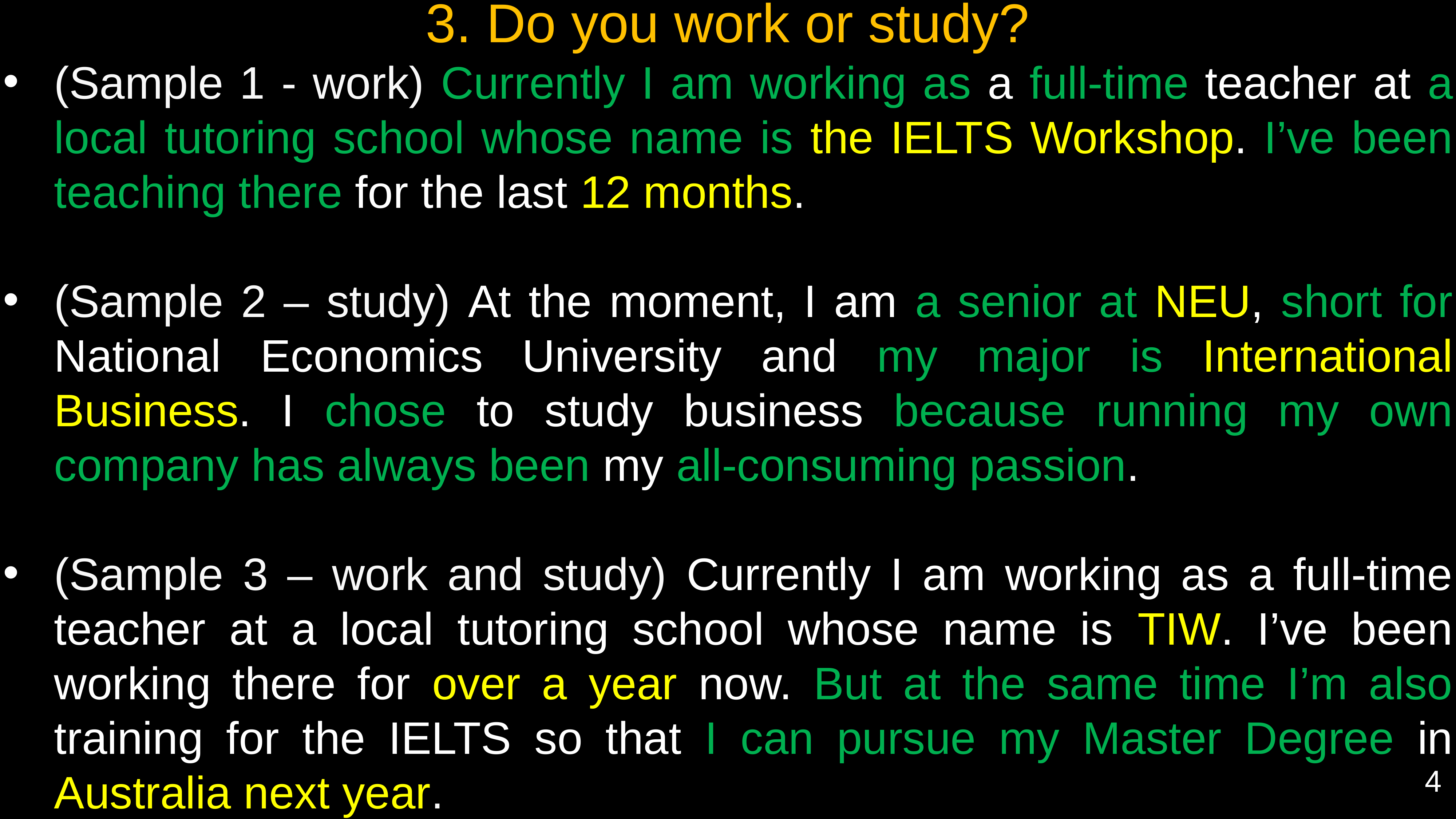

3. Do you work or study?
(Sample 1 - work) Currently I am working as a full-time teacher at a local tutoring school whose name is the IELTS Workshop. I’ve been teaching there for the last 12 months.

(Sample 2 – study) At the moment, I am a senior at NEU, short for National Economics University and my major is International Business. I chose to study business because running my own company has always been my all-consuming passion.

(Sample 3 – work and study) Currently I am working as a full-time teacher at a local tutoring school whose name is TIW. I’ve been working there for over a year now. But at the same time I’m also training for the IELTS so that I can pursue my Master Degree in Australia next year.
4